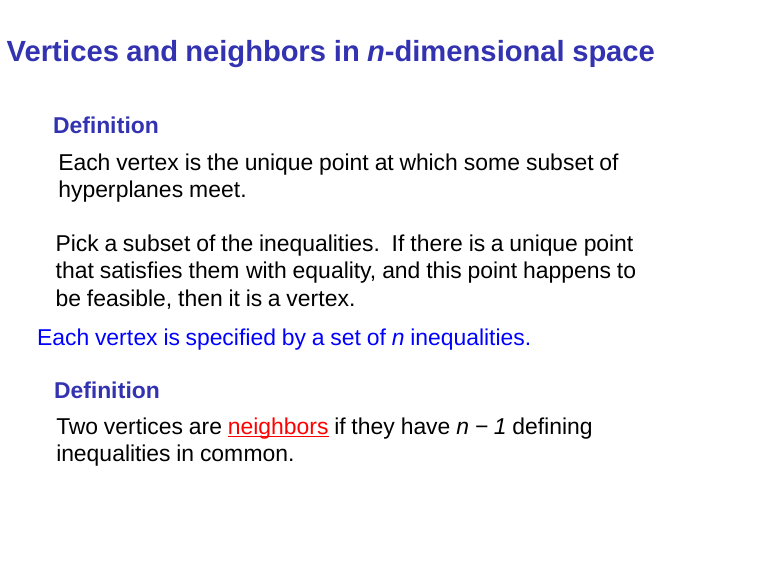

Vertices and neighbors in n-dimensional space
Deﬁnition
Each vertex is the unique point at which some subset of hyperplanes meet.
Pick a subset of the inequalities.  If there is a unique point that satisﬁes them with equality, and this point happens to be feasible, then it is a vertex.
Each vertex is speciﬁed by a set of n inequalities.
Deﬁnition
Two vertices are neighbors if they have n − 1 deﬁning inequalities in common.